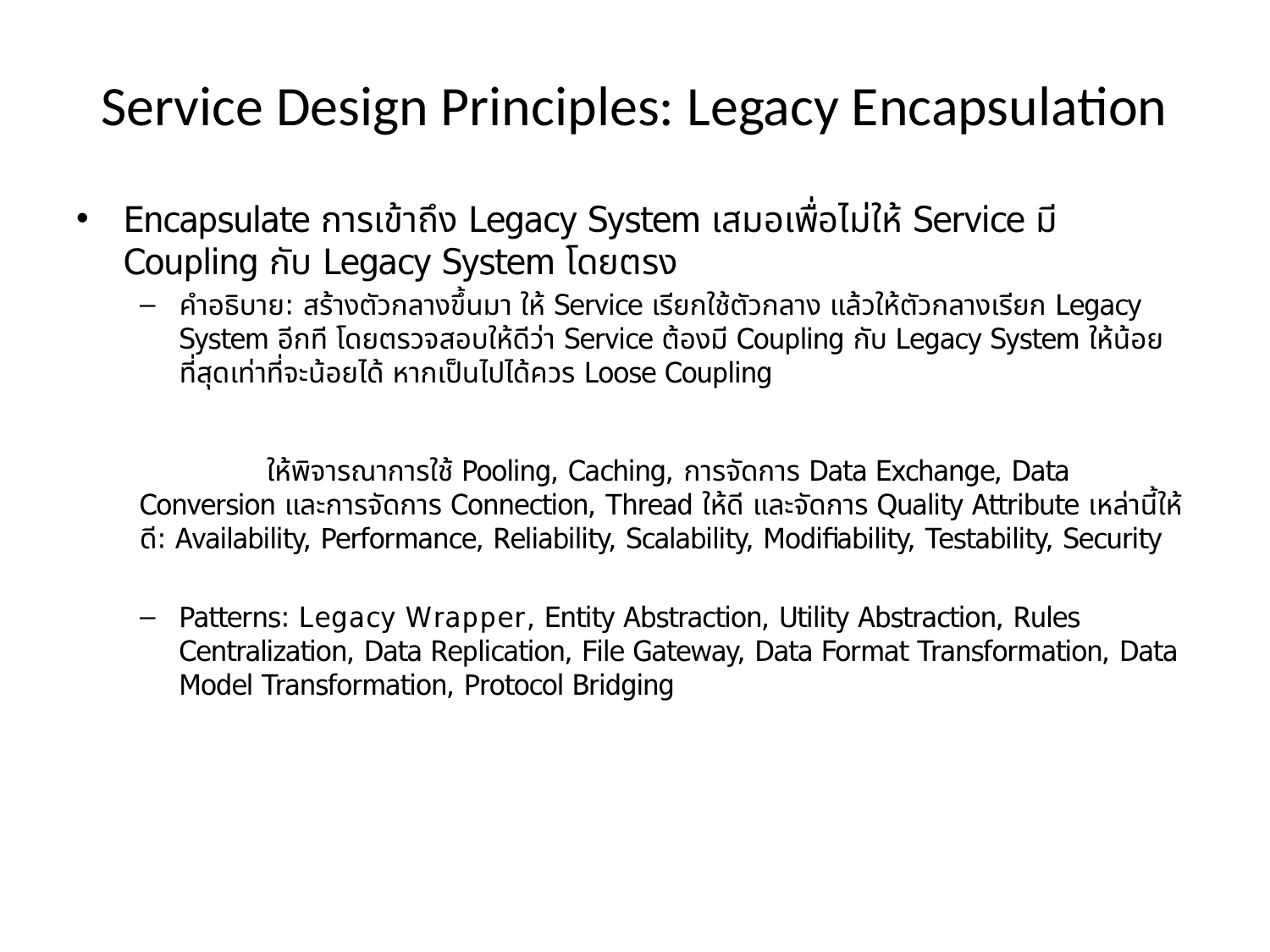

# Service Design Principles: Legacy Encapsulation
Encapsulate การเข้าถึง Legacy System เสมอเพื่อไม่ให้ Service มี Coupling กับ Legacy System โดยตรง
คำอธิบาย: สร้างตัวกลางขึ้นมา ให้ Service เรียกใช้ตัวกลาง แล้วให้ตัวกลางเรียก Legacy System อีกที โดยตรวจสอบให้ดีว่า Service ต้องมี Coupling กับ Legacy System ให้น้อยที่สุดเท่าที่จะน้อยได้ หากเป็นไปได้ควร Loose Coupling

	ให้พิจารณาการใช้ Pooling, Caching, การจัดการ Data Exchange, Data Conversion และการจัดการ Connection, Thread ให้ดี และจัดการ Quality Attribute เหล่านี้ให้ดี: Availability, Performance, Reliability, Scalability, Modifiability, Testability, Security

Patterns: Legacy Wrapper, Entity Abstraction, Utility Abstraction, Rules Centralization, Data Replication, File Gateway, Data Format Transformation, Data Model Transformation, Protocol Bridging